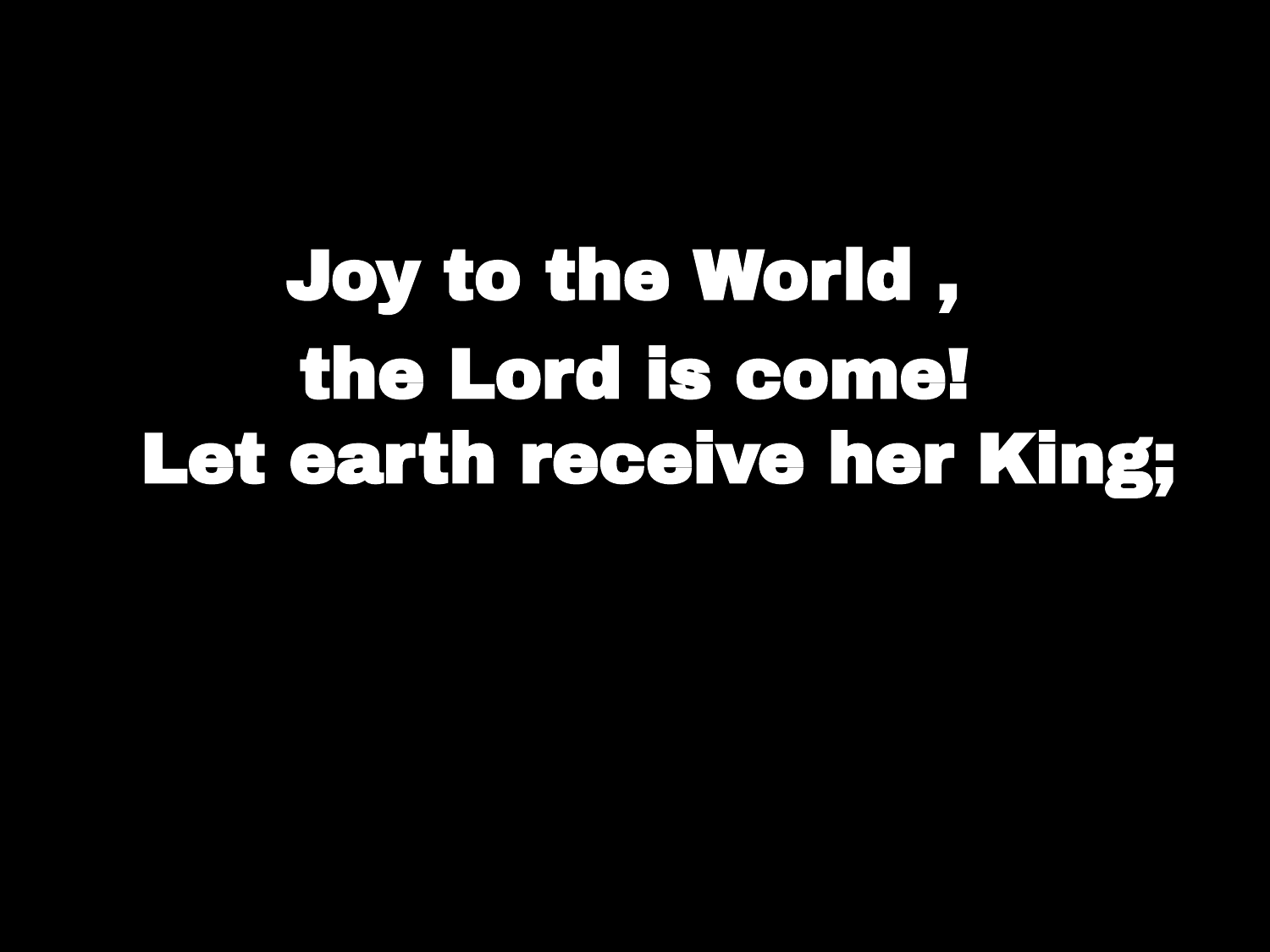

#
Joy to the World ,
the Lord is come!
Let earth receive her King;